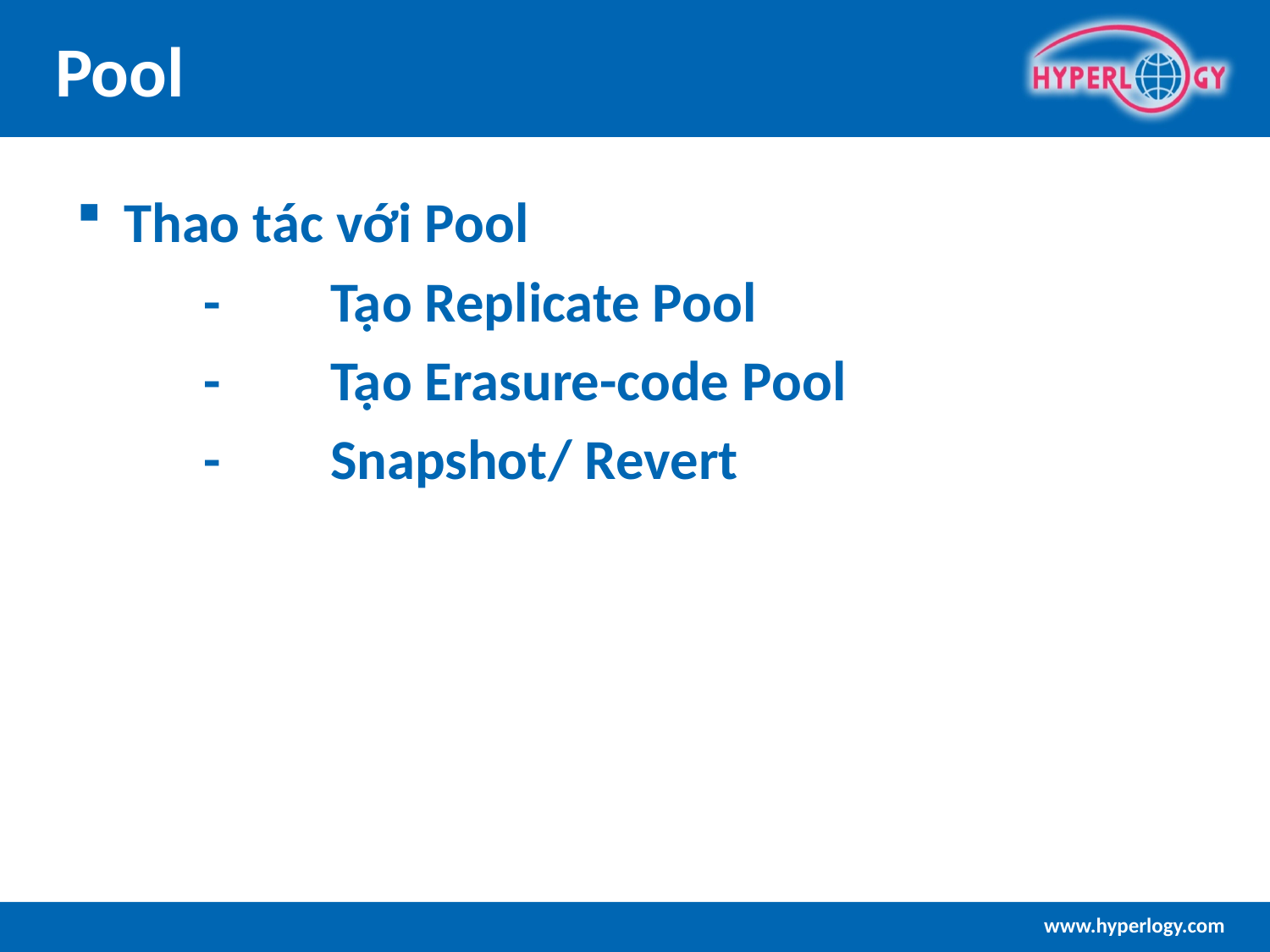

# Pool
Thao tác với Pool
	-	Tạo Replicate Pool
	-	Tạo Erasure-code Pool
	-	Snapshot/ Revert